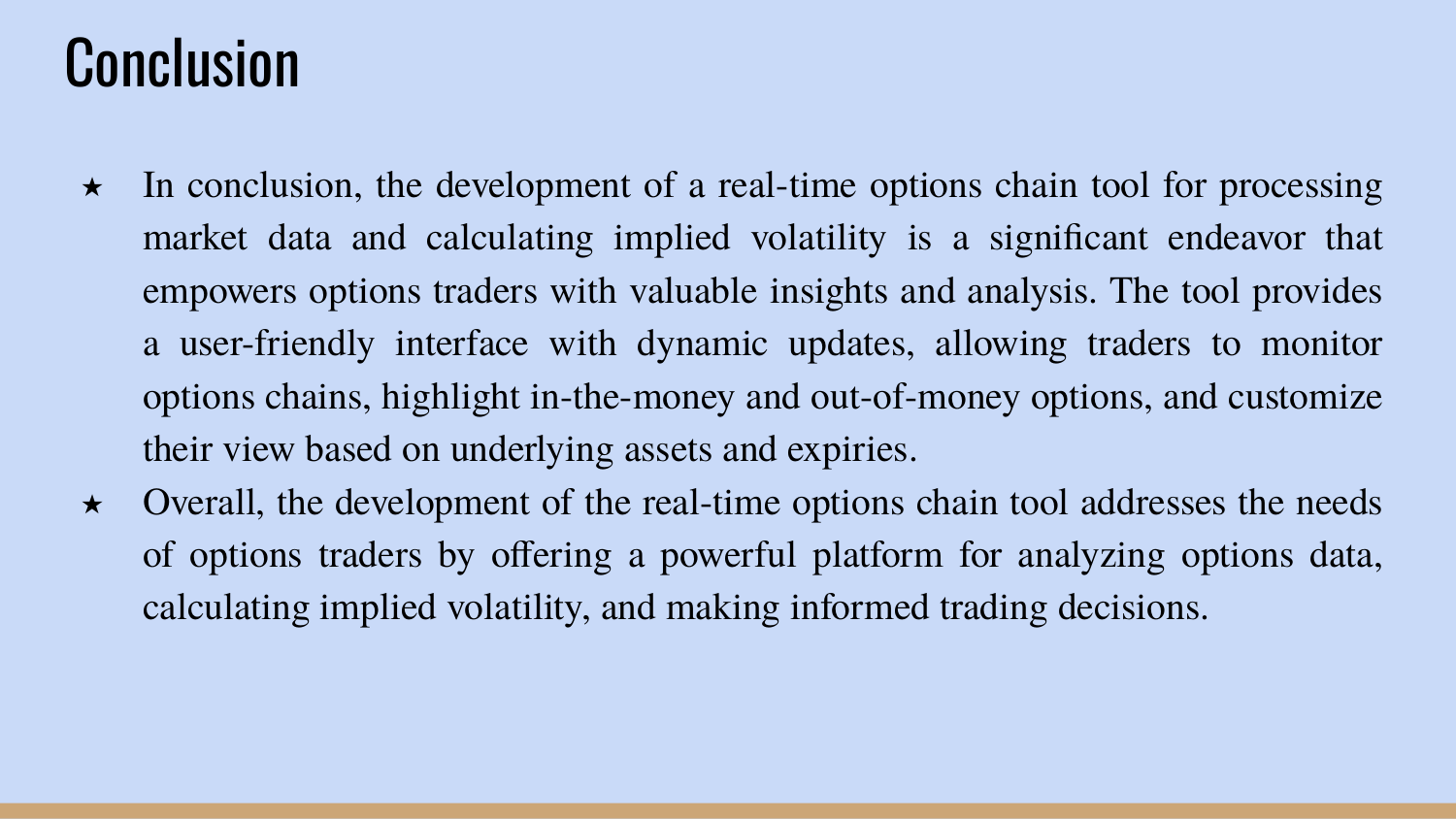

# Conclusion
In conclusion, the development of a real-time options chain tool for processing market data and calculating implied volatility is a significant endeavor that empowers options traders with valuable insights and analysis. The tool provides a user-friendly interface with dynamic updates, allowing traders to monitor options chains, highlight in-the-money and out-of-money options, and customize their view based on underlying assets and expiries.
Overall, the development of the real-time options chain tool addresses the needs of options traders by offering a powerful platform for analyzing options data, calculating implied volatility, and making informed trading decisions.